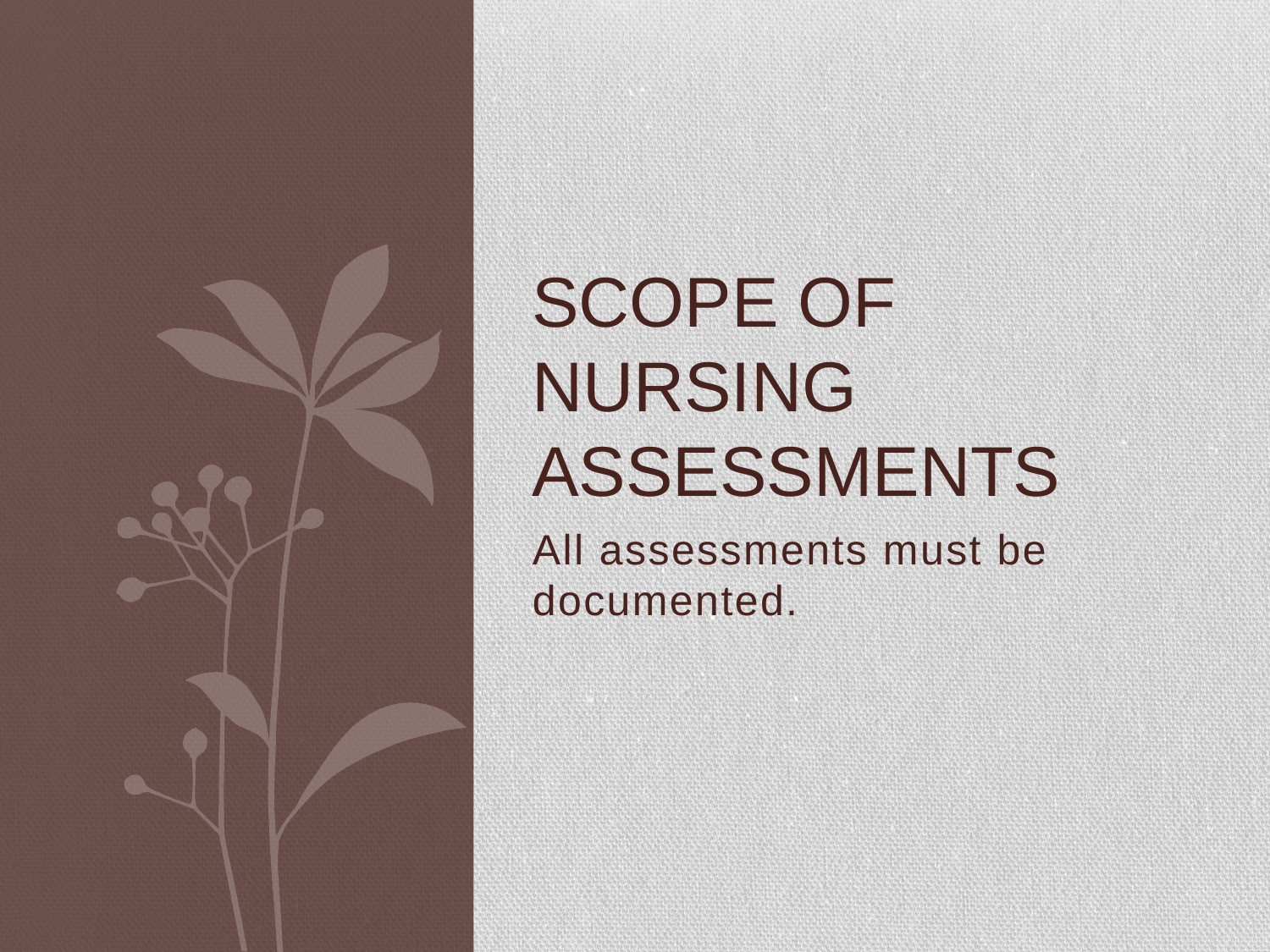

# SCOPE OF NURSING ASSESSMENTS
All assessments must be documented.